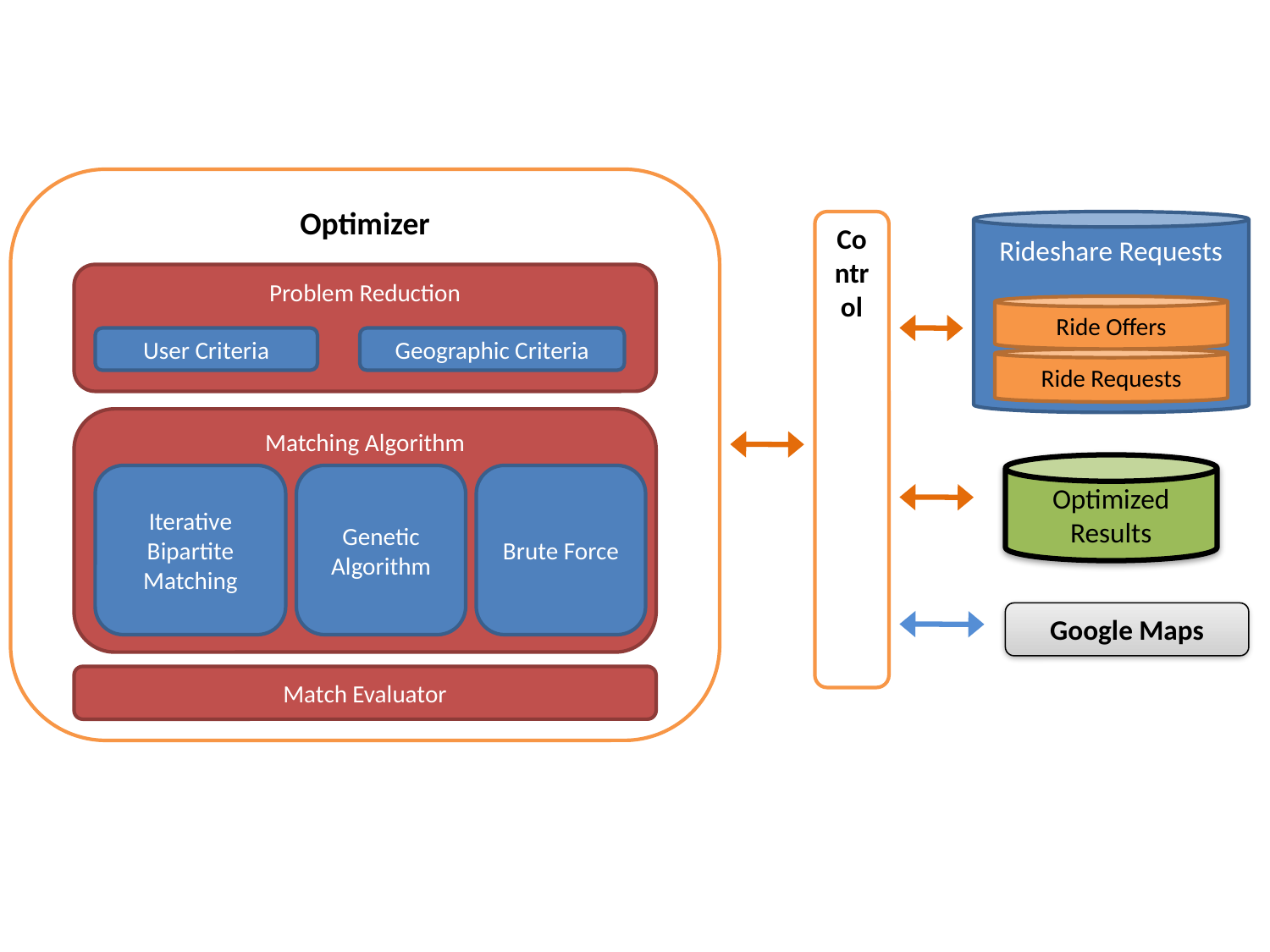

Optimizer
Control
Rideshare Requests
Ride Offers
Ride Requests
Problem Reduction
User Criteria
Geographic Criteria
Matching Algorithm
Optimized
Results
Iterative
Bipartite Matching
Genetic Algorithm
Brute Force
Google Maps
Match Evaluator